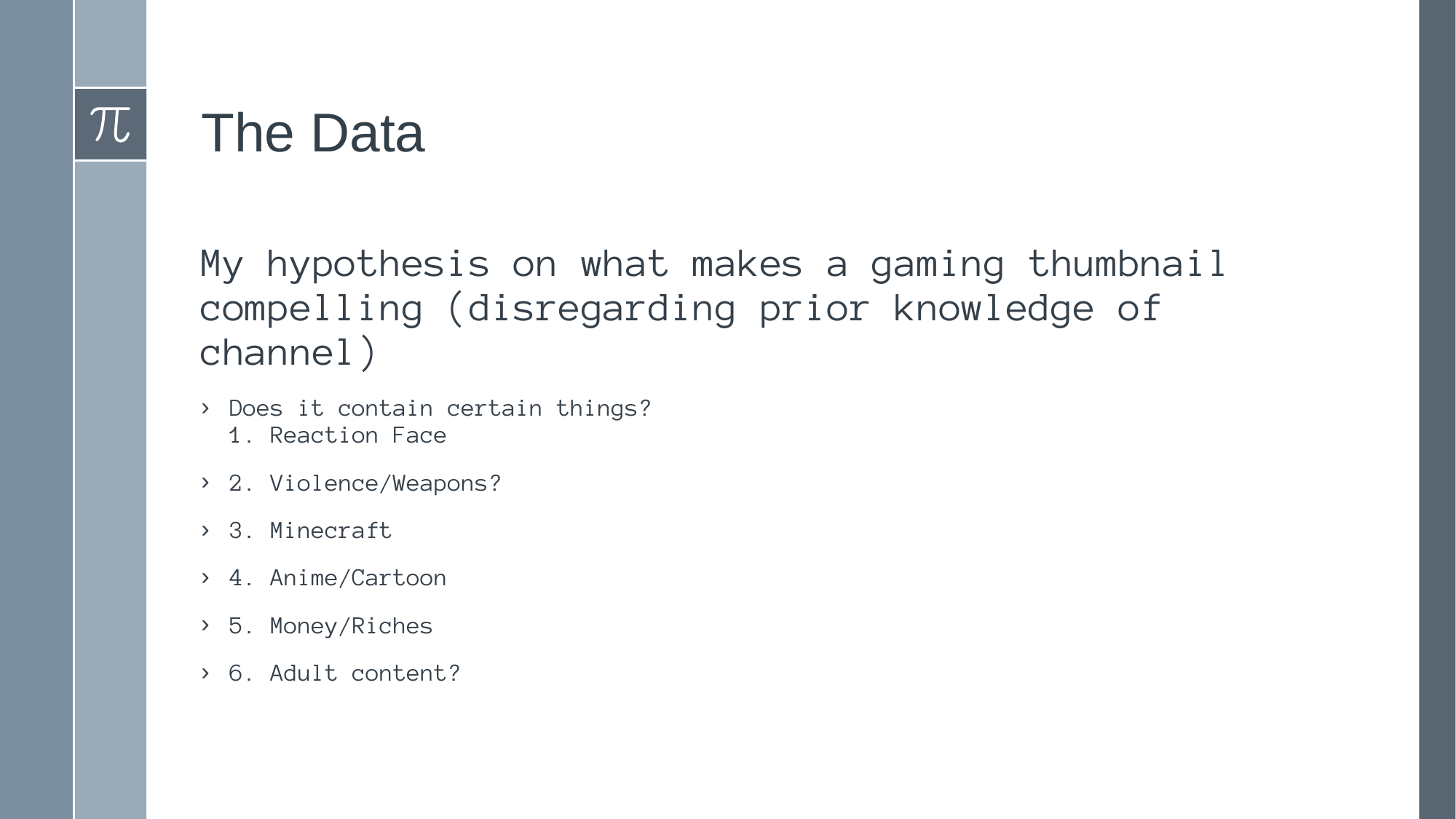

# The Data
My hypothesis on what makes a gaming thumbnail compelling (disregarding prior knowledge of channel)
Does it contain certain things?
1. Reaction Face
2. Violence/Weapons?
3. Minecraft
4. Anime/Cartoon
5. Money/Riches
6. Adult content?